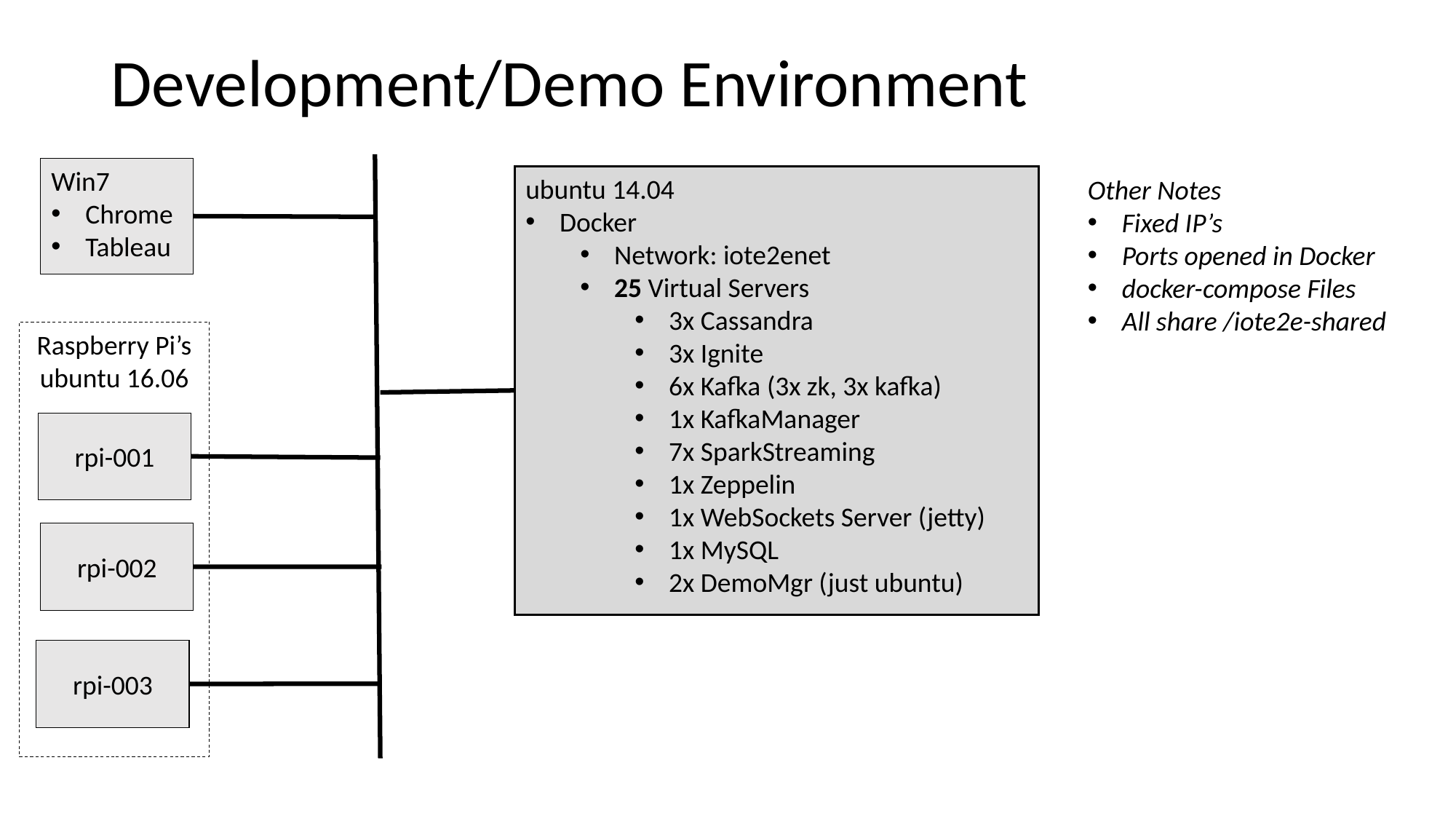

# Development/Demo Environment
Win7
Chrome
Tableau
ubuntu 14.04
Docker
Network: iote2enet
25 Virtual Servers
3x Cassandra
3x Ignite
6x Kafka (3x zk, 3x kafka)
1x KafkaManager
7x SparkStreaming
1x Zeppelin
1x WebSockets Server (jetty)
1x MySQL
2x DemoMgr (just ubuntu)

Other Notes
Fixed IP’s
Ports opened in Docker
docker-compose Files
All share /iote2e-shared

Raspberry Pi’s
ubuntu 16.06
rpi-001
rpi-002
rpi-003